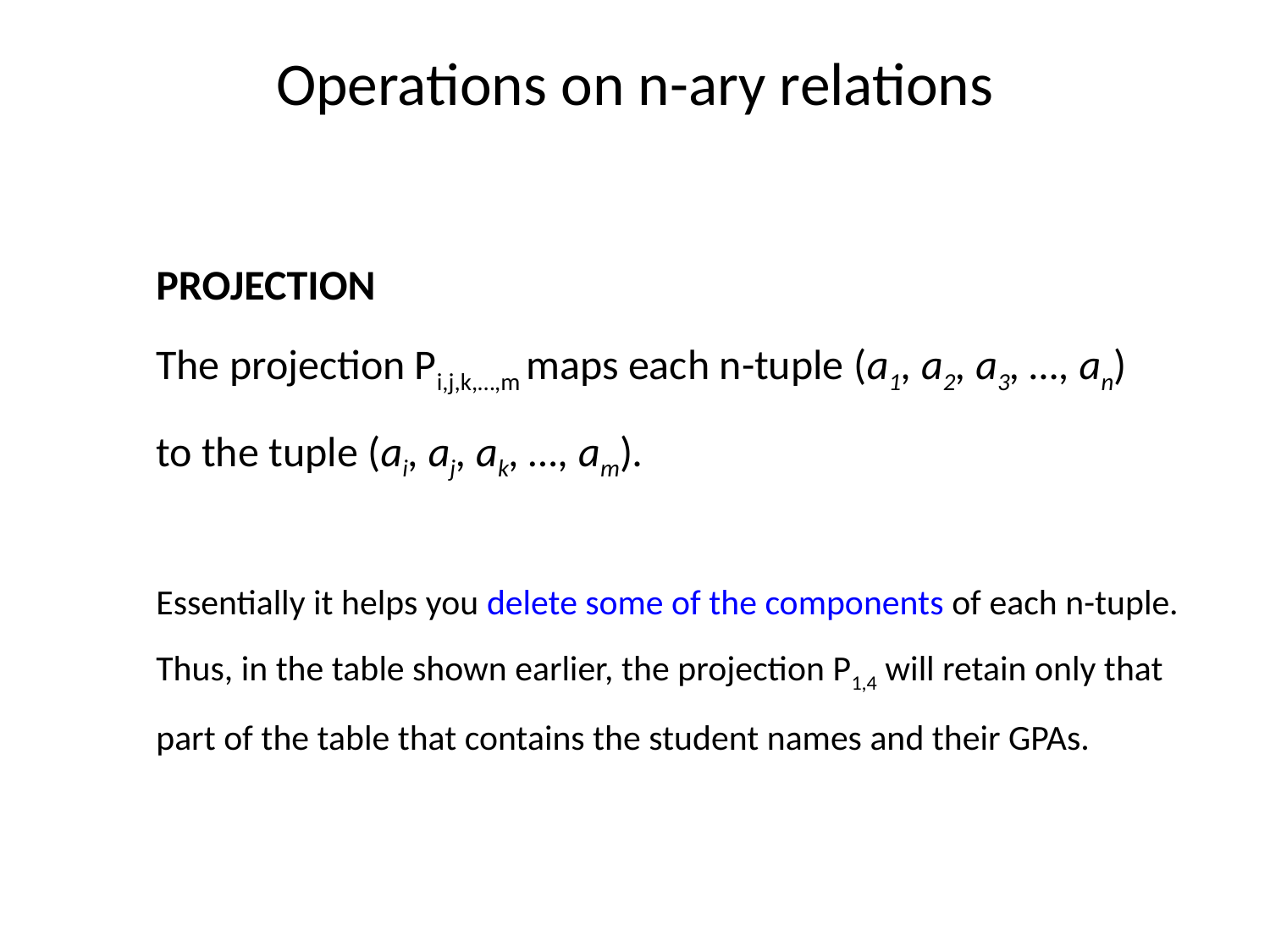

# Operations on n-ary relations
PROJECTION
The projection Pi,j,k,…,m maps each n-tuple (a1, a2, a3, …, an)
to the tuple (ai, aj, ak, …, am).

Essentially it helps you delete some of the components of each n-tuple.
Thus, in the table shown earlier, the projection P1,4 will retain only that
part of the table that contains the student names and their GPAs.